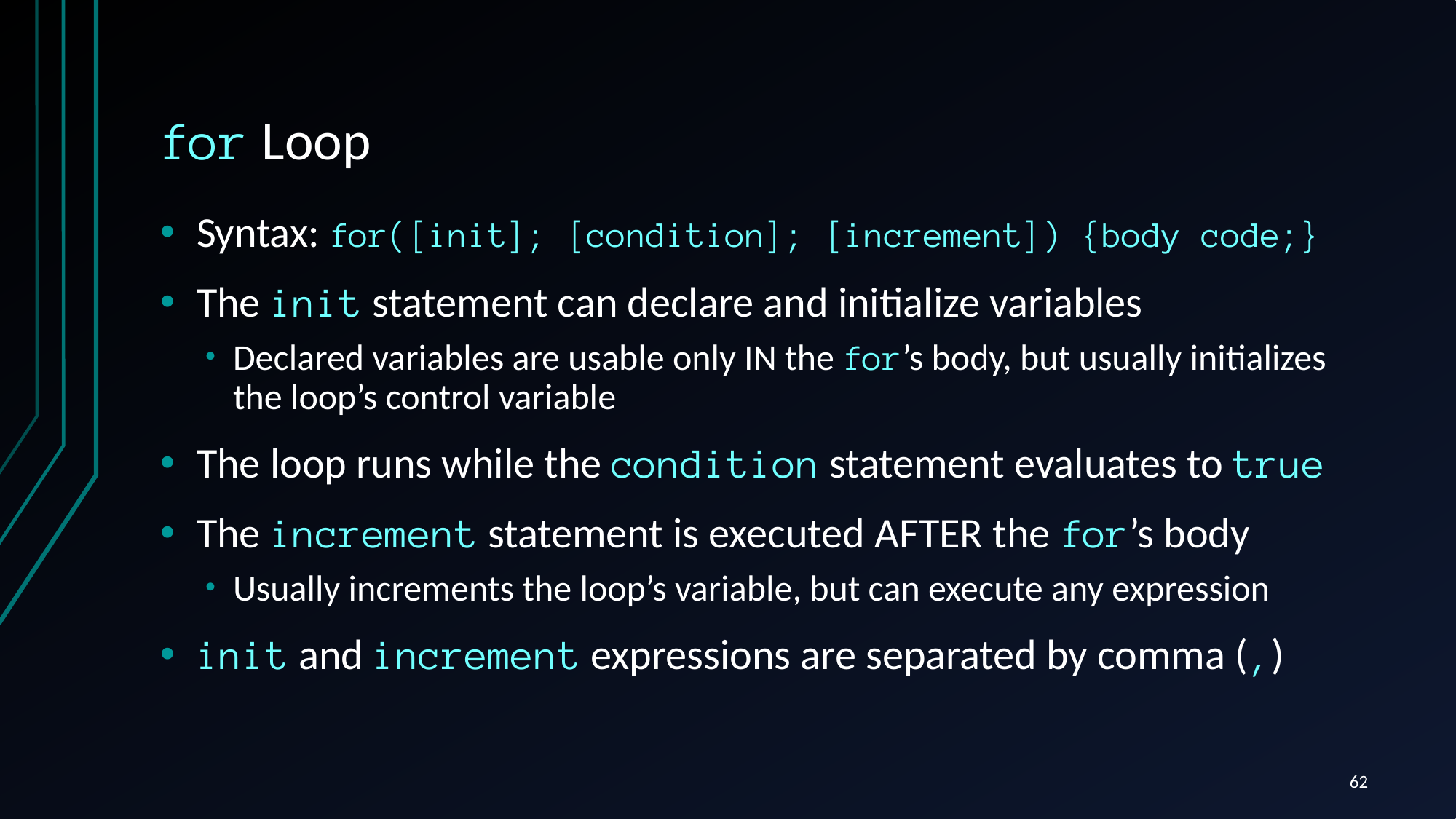

# for Loop
Syntax: for([init]; [condition]; [increment]) {body code;}
The init statement can declare and initialize variables
Declared variables are usable only IN the for’s body, but usually initializes the loop’s control variable
The loop runs while the condition statement evaluates to true
The increment statement is executed AFTER the for’s body
Usually increments the loop’s variable, but can execute any expression
init and increment expressions are separated by comma (,)

62